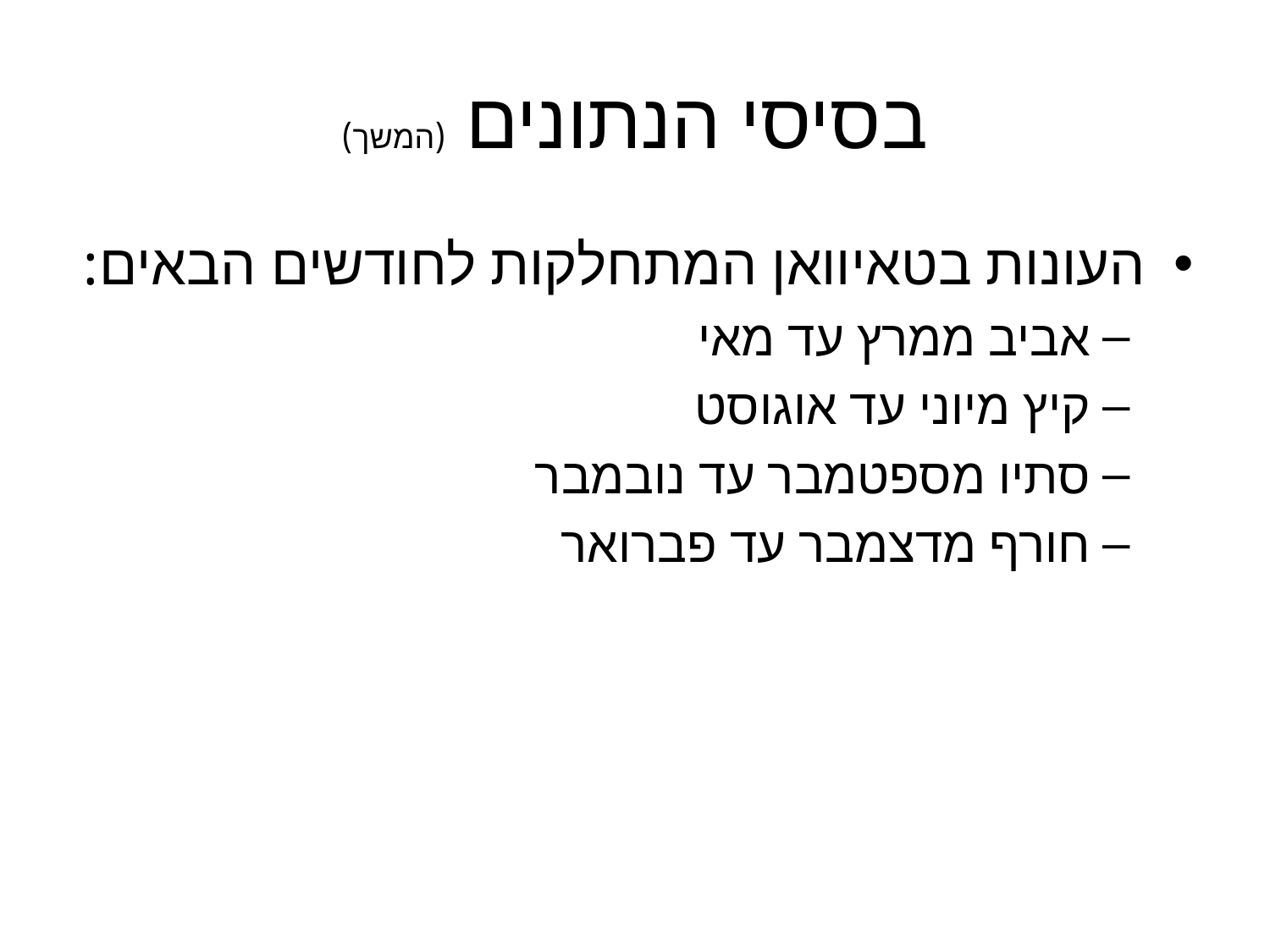

# בסיסי הנתונים (המשך)
העונות בטאיוואן המתחלקות לחודשים הבאים:
אביב ממרץ עד מאי
קיץ מיוני עד אוגוסט
סתיו מספטמבר עד נובמבר
חורף מדצמבר עד פברואר